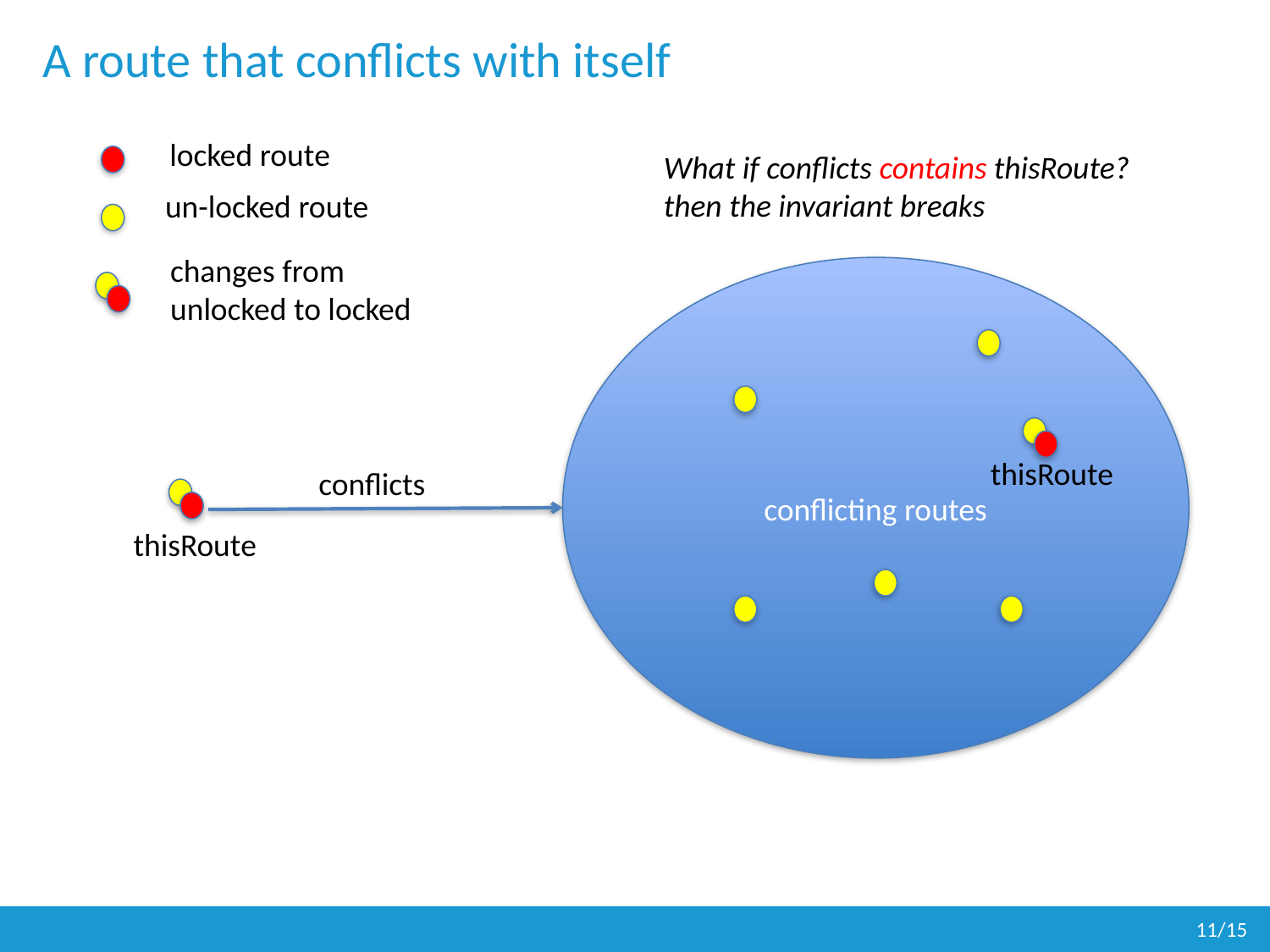

# A route that conflicts with itself
locked route

un-locked route

changes from
unlocked to locked

What if conflicts contains thisRoute?
then the invariant breaks
conflicting routes

thisRoute
conflicts

thisRoute